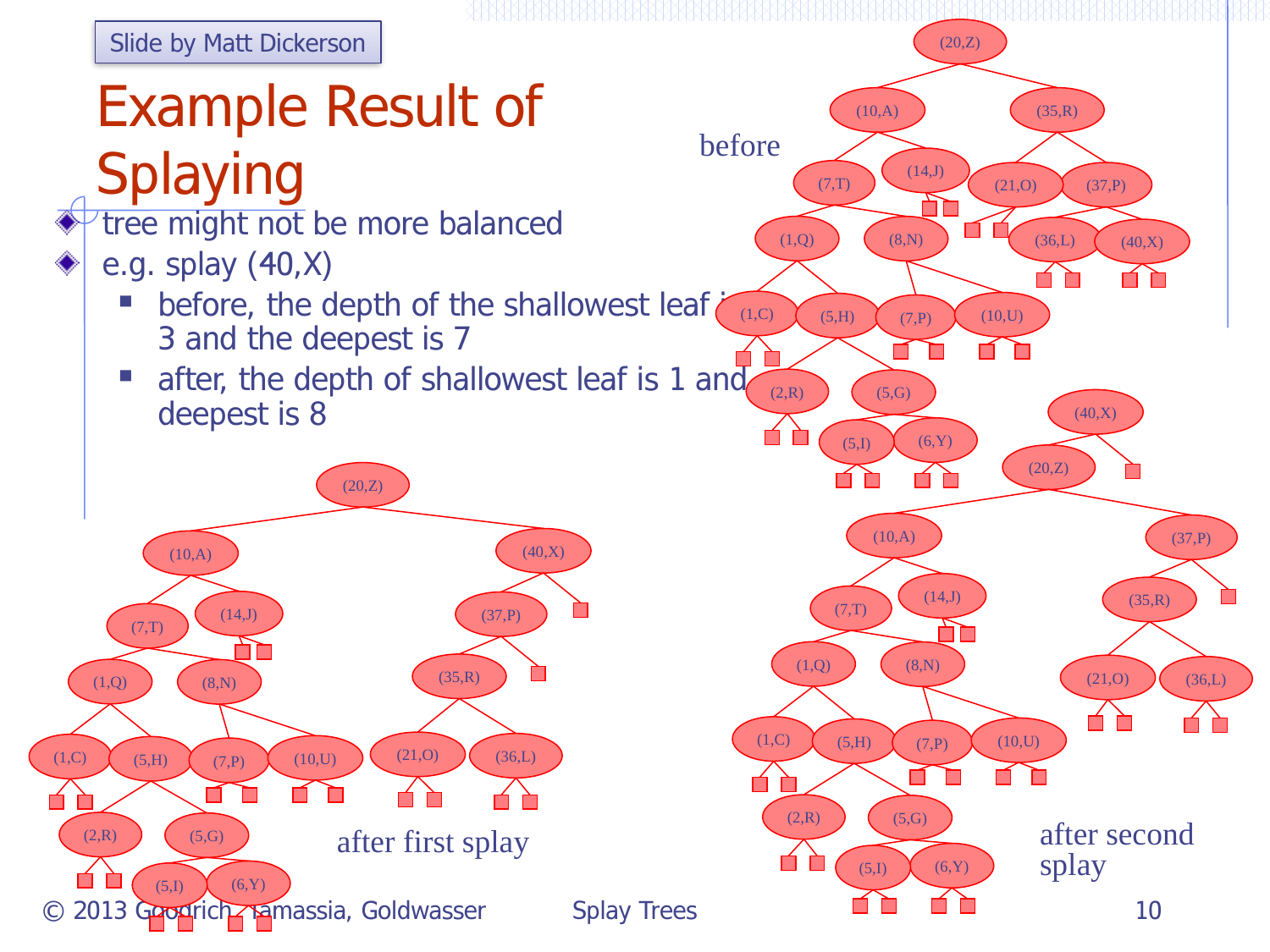

Slide by Matt Dickerson
(20,Z)
(10,A)
(35,R)
(14,J)
(7,T)
(21,O)
(37,P)

(1,Q)
(8,N)
(36,L)
(40,X)

(1,C)
(10,U)
(5,H)
(7,P)

(2,R)
(5,G)
(6,Y)
(5,I)

# Example Result of Splaying
before
tree might not be more balanced
e.g. splay (40,X)
before, the depth of the shallowest leaf is 3 and the deepest is 7
after, the depth of shallowest leaf is 1 and deepest is 8
(40,X)
(20,Z)

(10,A)
(37,P)
(14,J)
(35,R)
(7,T)

(1,Q)
(8,N)
(21,O)
(36,L)

(1,C)
(10,U)
(5,H)
(7,P)

(2,R)
(5,G)
(6,Y)
(5,I)

(20,Z)
(40,X)
(10,A)
(14,J)
(37,P)

(7,T)

(35,R)
(1,Q)
(8,N)

(21,O)
(36,L)
(1,C)
(10,U)
(5,H)
(7,P)

(2,R)
(5,G)
(6,Y)
(5,I)

after first splay
after second splay
Splay Trees
10